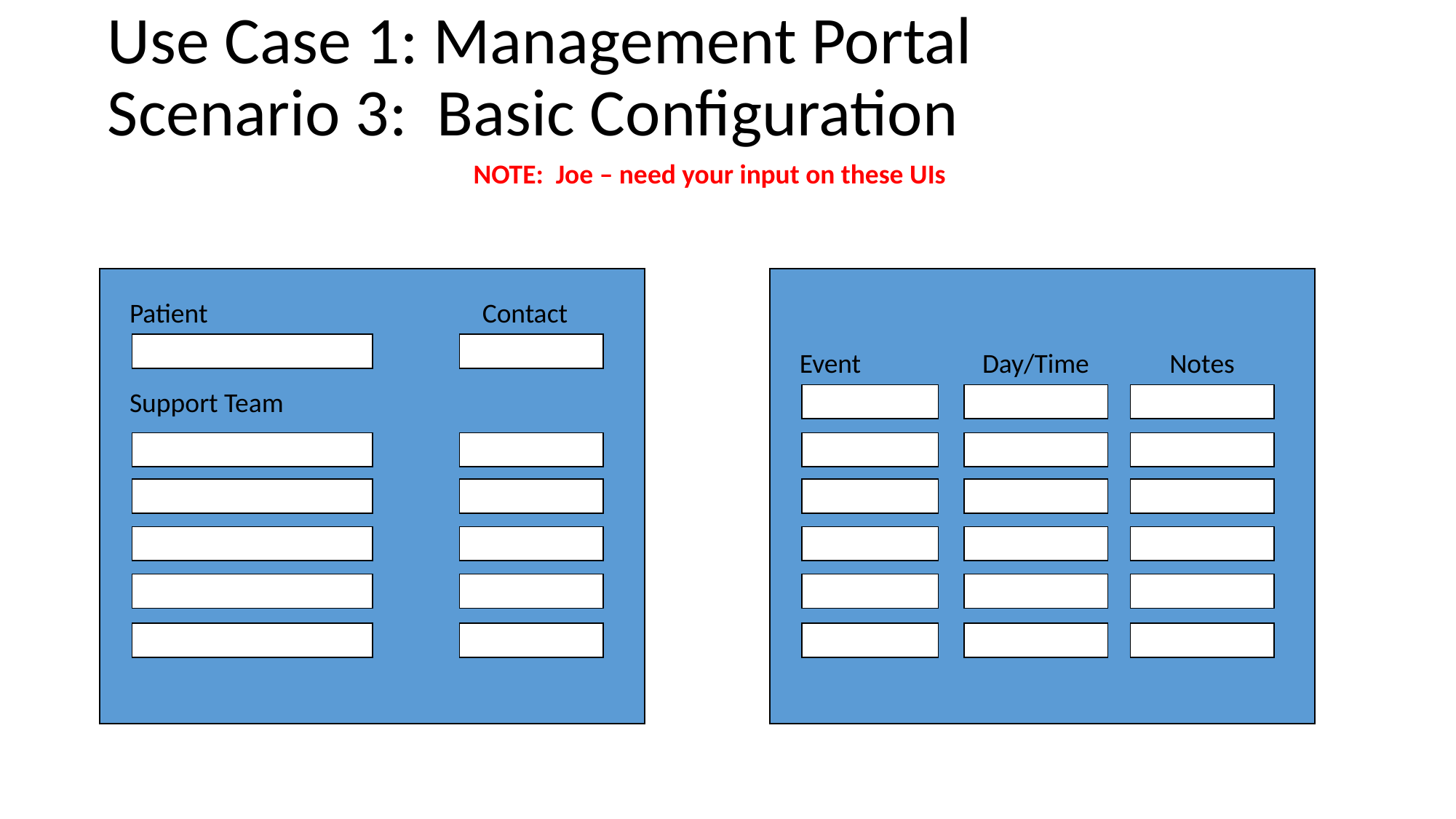

# Use Case 1: Management Portal Scenario 3:  Basic Configuration
NOTE:  Joe – need your input on these UIs

Patient
Contact

Event
Day/Time
Notes
Support Team